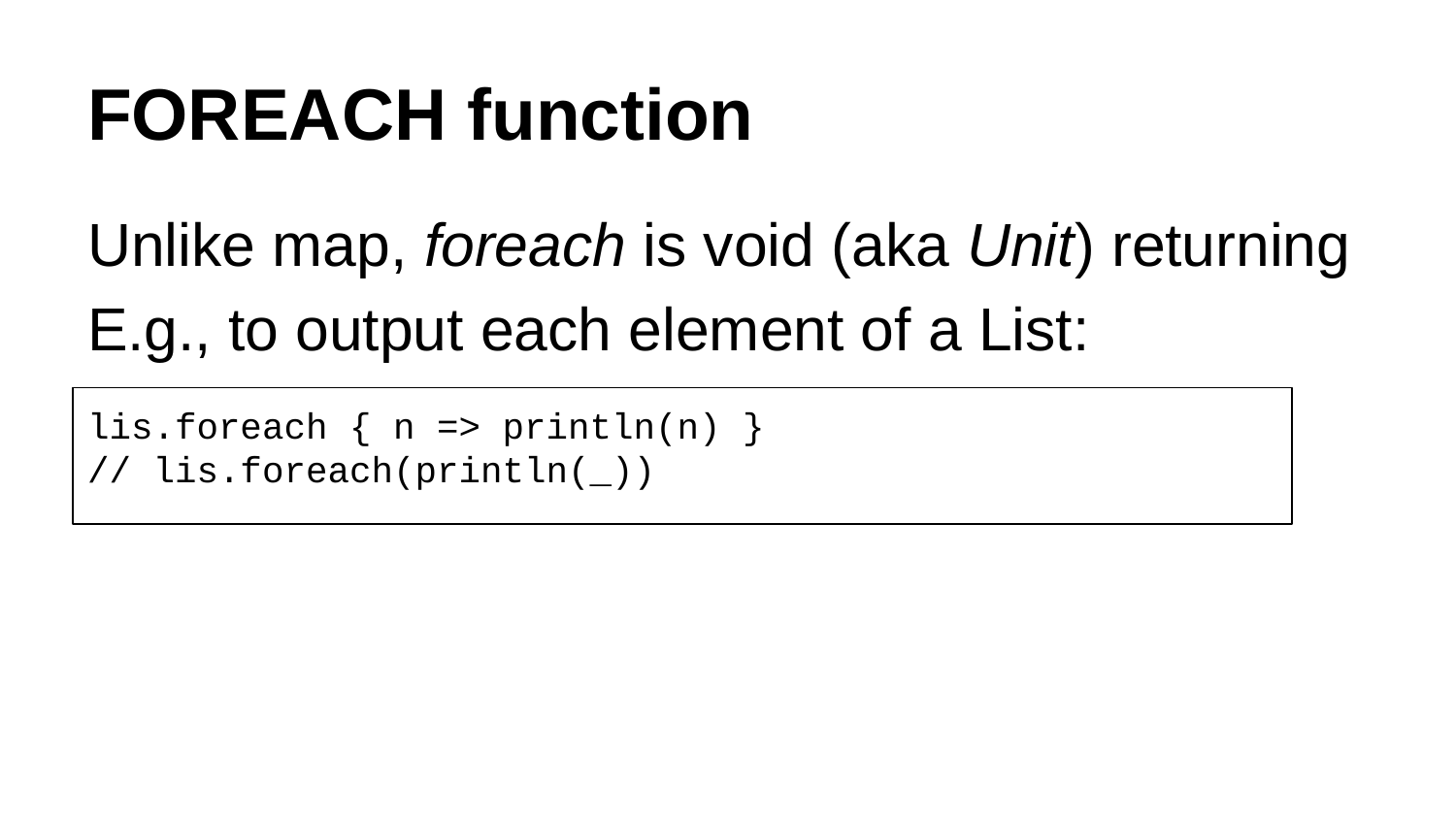

# FOREACH function
Unlike map, foreach is void (aka Unit) returning
E.g., to output each element of a List:
lis.foreach { n => println(n) }
// lis.foreach(println(_))